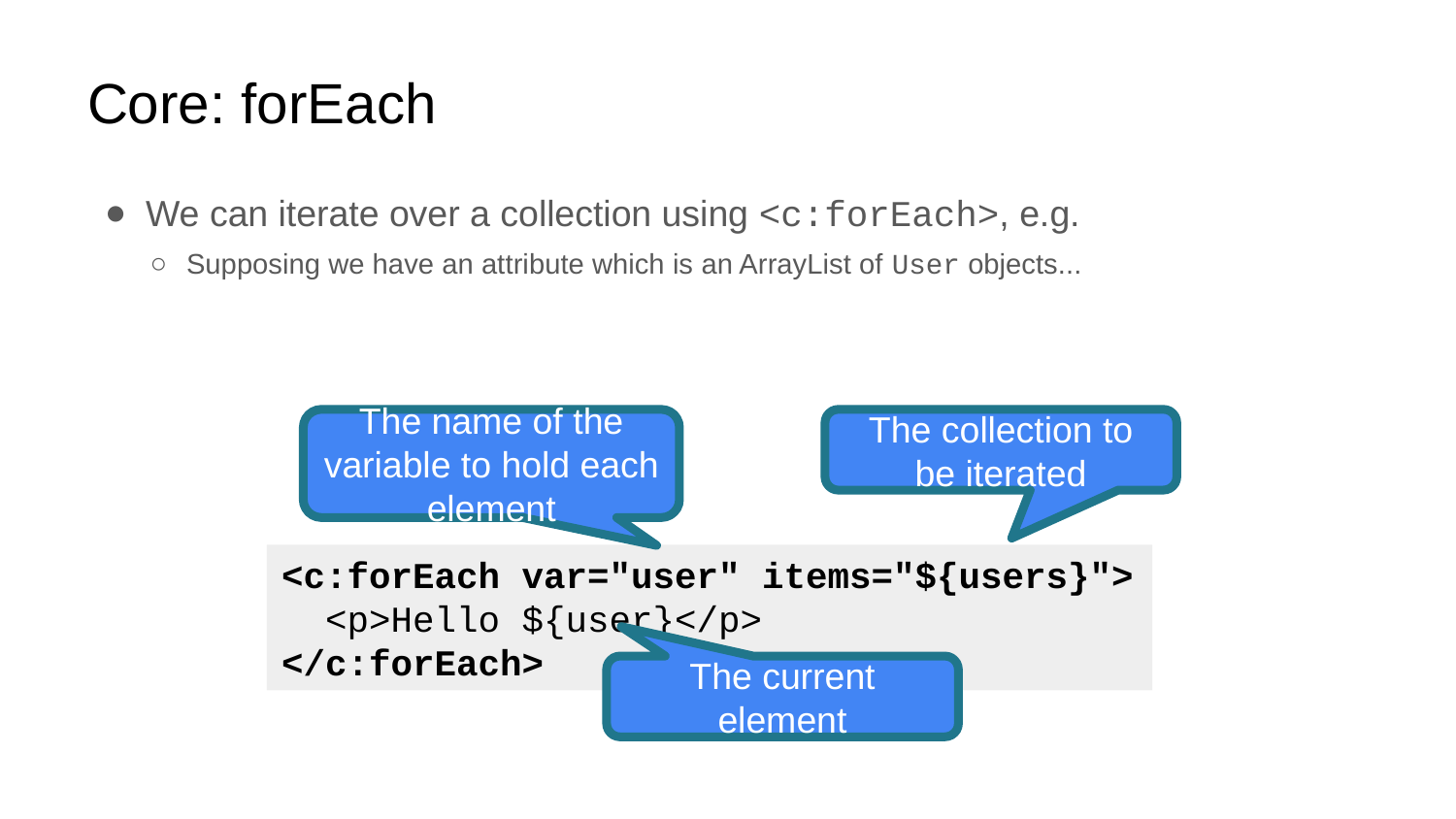

# Core: forEach
We can iterate over a collection using <c:forEach>, e.g.
Supposing we have an attribute which is an ArrayList of User objects...
The name of the variable to hold each element
The collection to be iterated
<c:forEach var="user" items="${users}">
  <p>Hello ${user}</p>
</c:forEach>
The current element